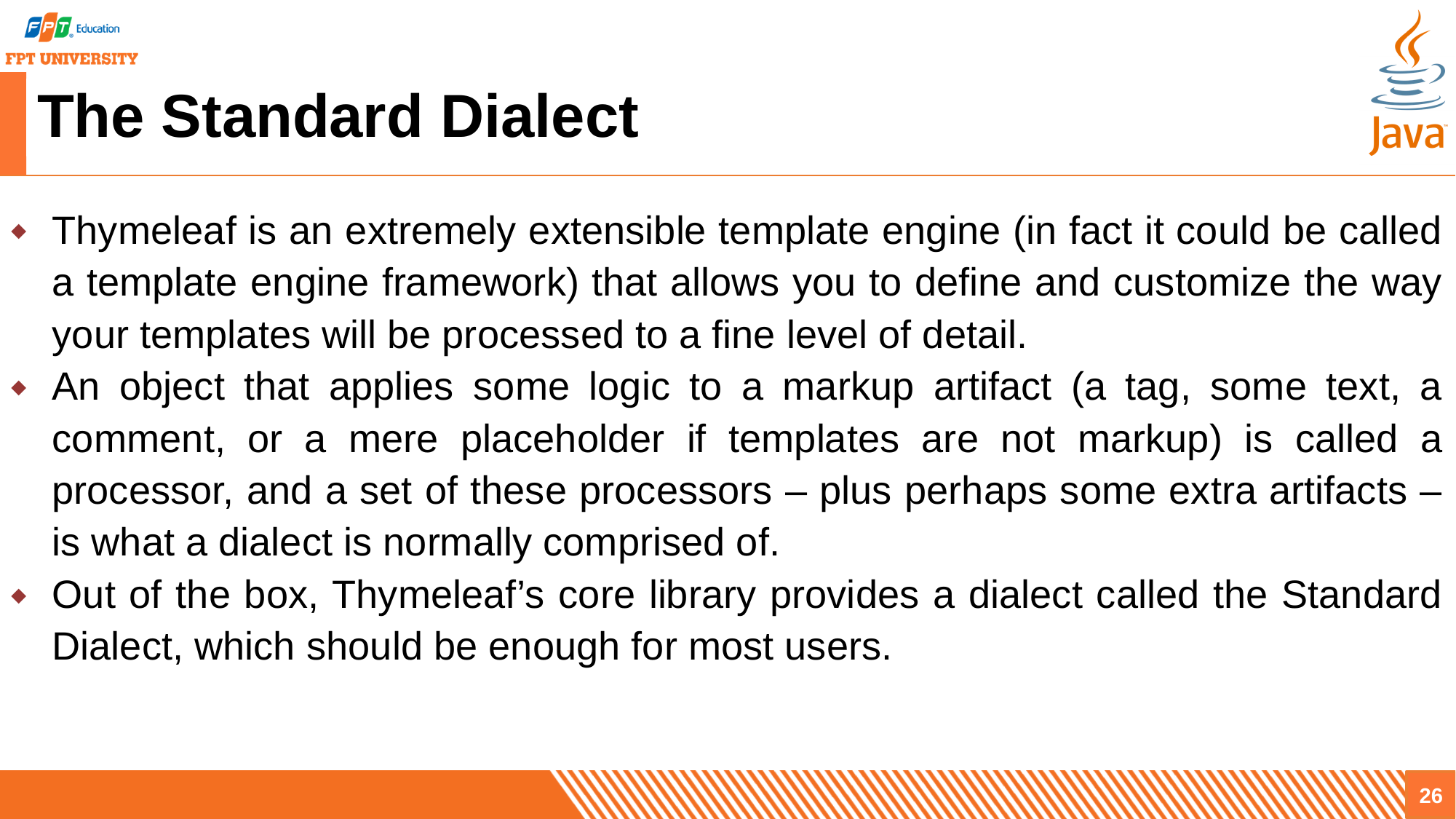

# The Standard Dialect
Thymeleaf is an extremely extensible template engine (in fact it could be called a template engine framework) that allows you to define and customize the way your templates will be processed to a fine level of detail.
An object that applies some logic to a markup artifact (a tag, some text, a comment, or a mere placeholder if templates are not markup) is called a processor, and a set of these processors – plus perhaps some extra artifacts – is what a dialect is normally comprised of.
Out of the box, Thymeleaf’s core library provides a dialect called the Standard Dialect, which should be enough for most users.
26